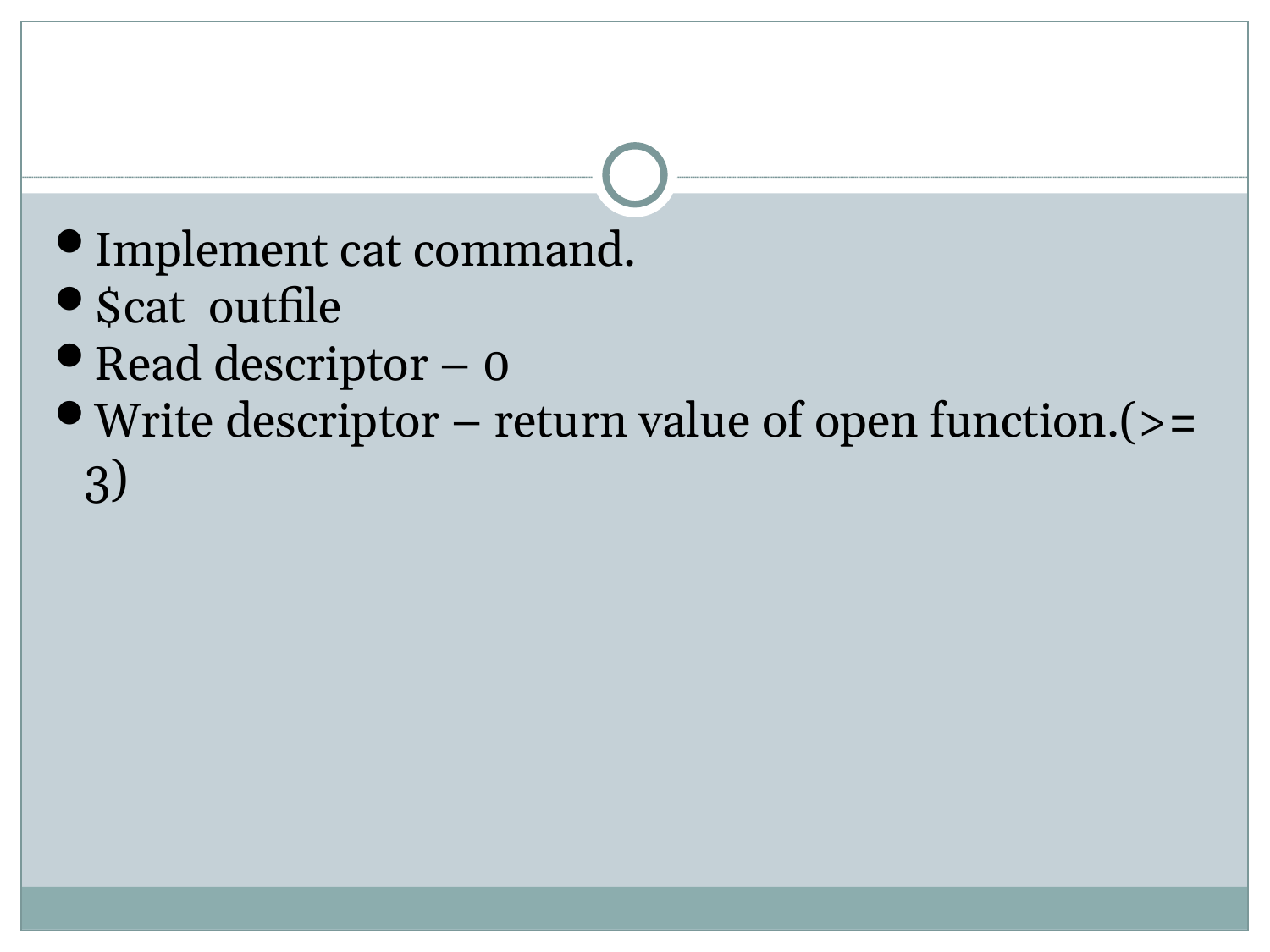

Implement cat command.
$cat  outfile
Read descriptor – 0
Write descriptor – return value of open function.(>= 3)